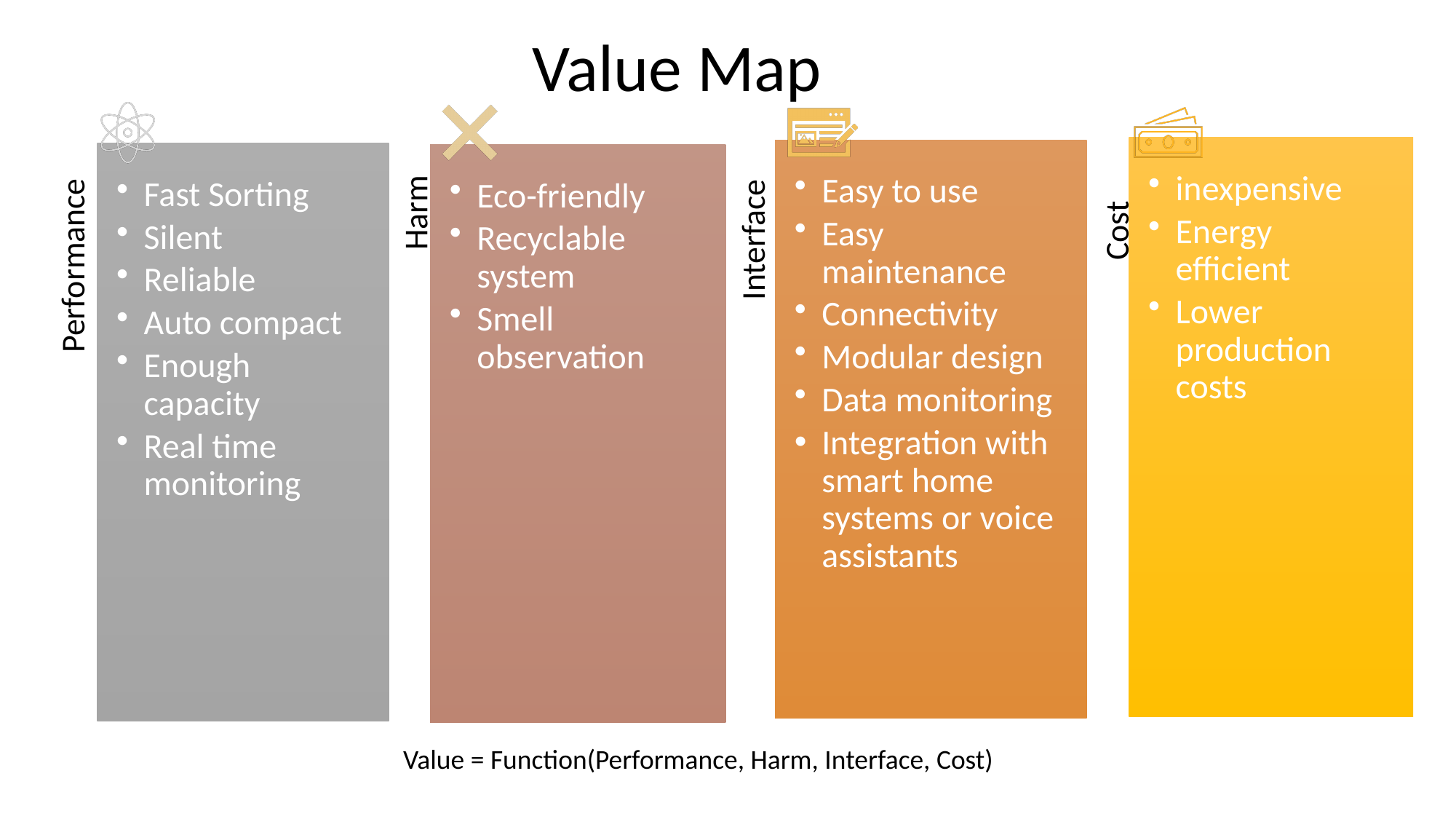

# Value Map
Performance
Fast Sorting
Silent
Reliable
Auto compact
Enough capacity
Real time monitoring
Harm
Eco-friendly
Recyclable system
Smell observation

Interface
Easy to use
Easy maintenance
Connectivity
Modular design
Data monitoring
Integration with smart home systems or voice assistants
Cost
inexpensive
Energy efficient
Lower production costs
Value = Function(Performance, Harm, Interface, Cost)